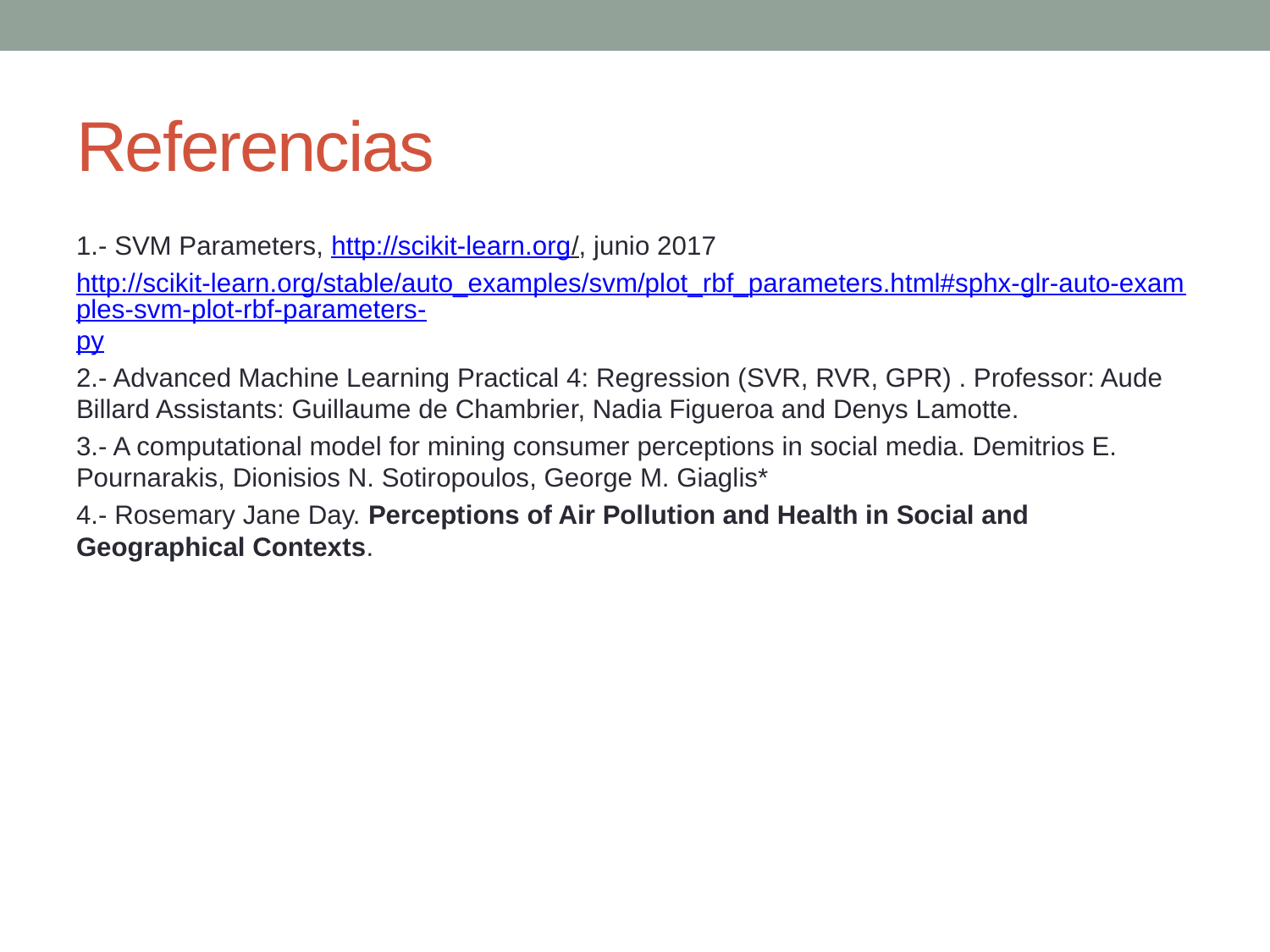

# Referencias
1.- SVM Parameters, http://scikit-learn.org/, junio 2017
http://scikit-learn.org/stable/auto_examples/svm/plot_rbf_parameters.html#sphx-glr-auto-examples-svm-plot-rbf-parameters-py
2.- Advanced Machine Learning Practical 4: Regression (SVR, RVR, GPR) . Professor: Aude Billard Assistants: Guillaume de Chambrier, Nadia Figueroa and Denys Lamotte.
3.- A computational model for mining consumer perceptions in social media. Demitrios E. Pournarakis, Dionisios N. Sotiropoulos, George M. Giaglis*
4.- Rosemary Jane Day. Perceptions of Air Pollution and Health in Social and Geographical Contexts.